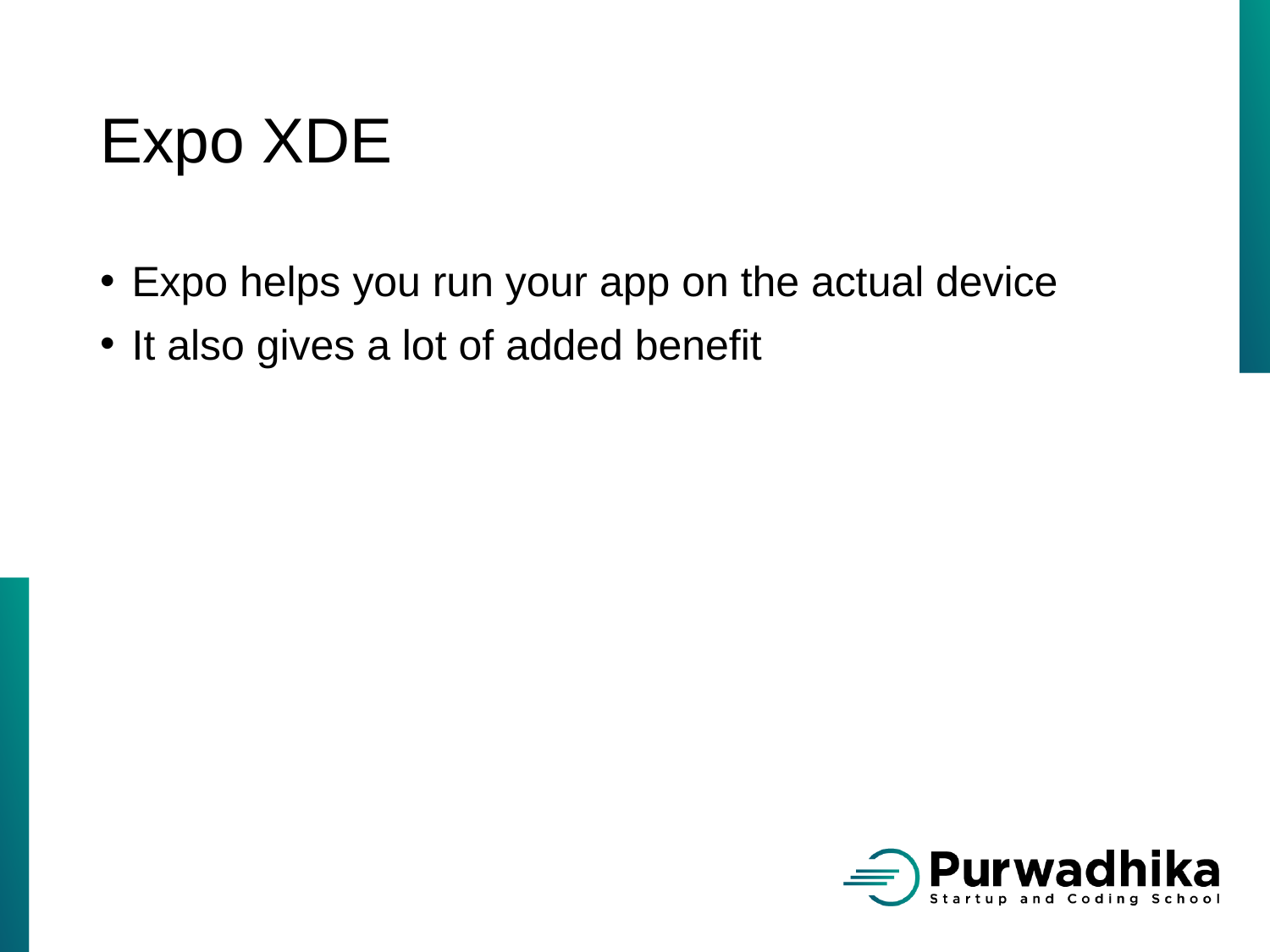

# Expo XDE
Expo helps you run your app on the actual device
It also gives a lot of added benefit